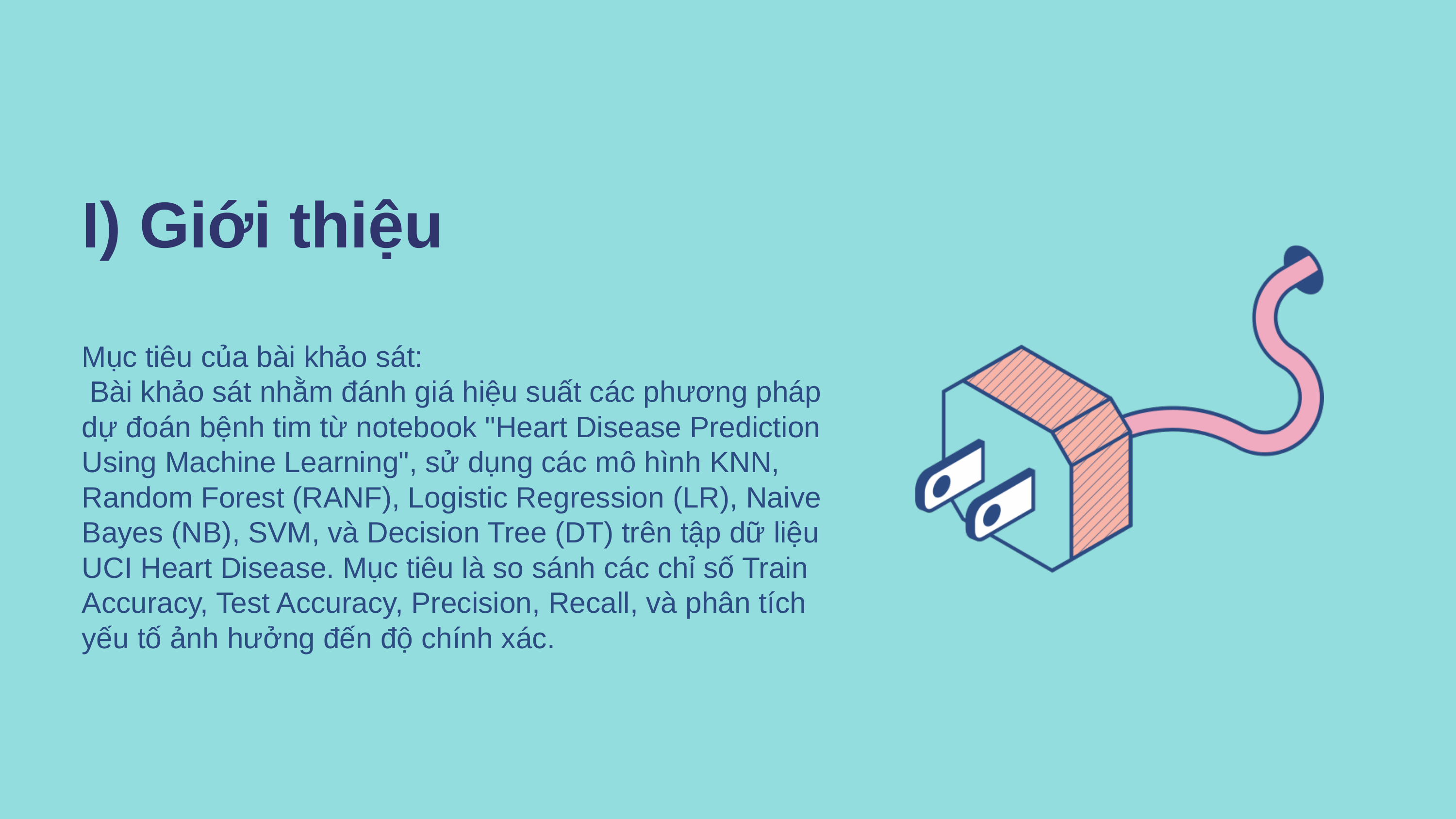

I) Giới thiệu
Mục tiêu của bài khảo sát:
 Bài khảo sát nhằm đánh giá hiệu suất các phương pháp dự đoán bệnh tim từ notebook "Heart Disease Prediction Using Machine Learning", sử dụng các mô hình KNN, Random Forest (RANF), Logistic Regression (LR), Naive Bayes (NB), SVM, và Decision Tree (DT) trên tập dữ liệu UCI Heart Disease. Mục tiêu là so sánh các chỉ số Train Accuracy, Test Accuracy, Precision, Recall, và phân tích yếu tố ảnh hưởng đến độ chính xác.